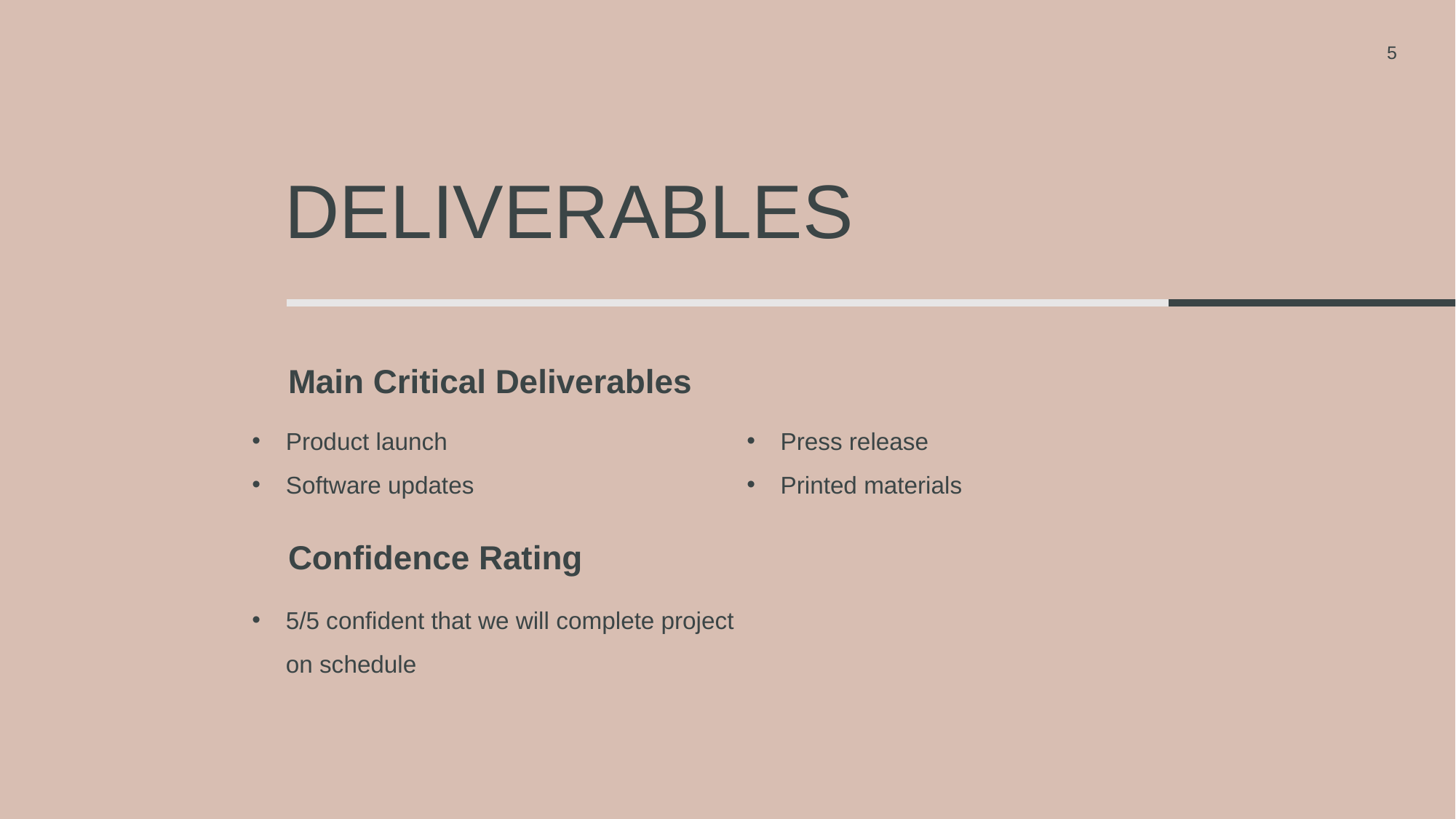

5
# Deliverables
Main Critical Deliverables
Product launch
Software updates
Press release
Printed materials
Confidence Rating
5/5 confident that we will complete project on schedule